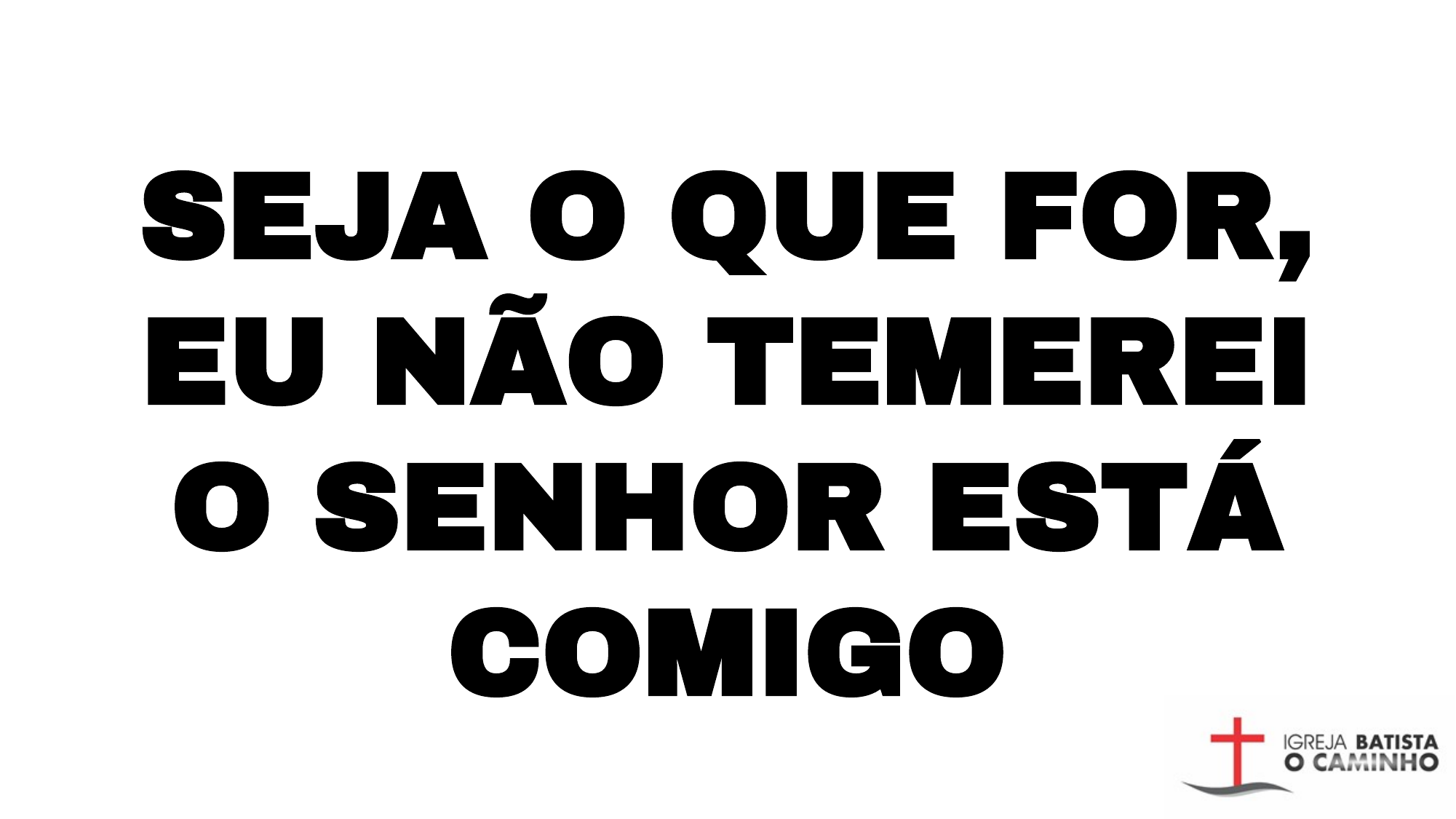

# SEJA O QUE FOR, EU NÃO TEMEREI O SENHOR ESTÁ COMIGO